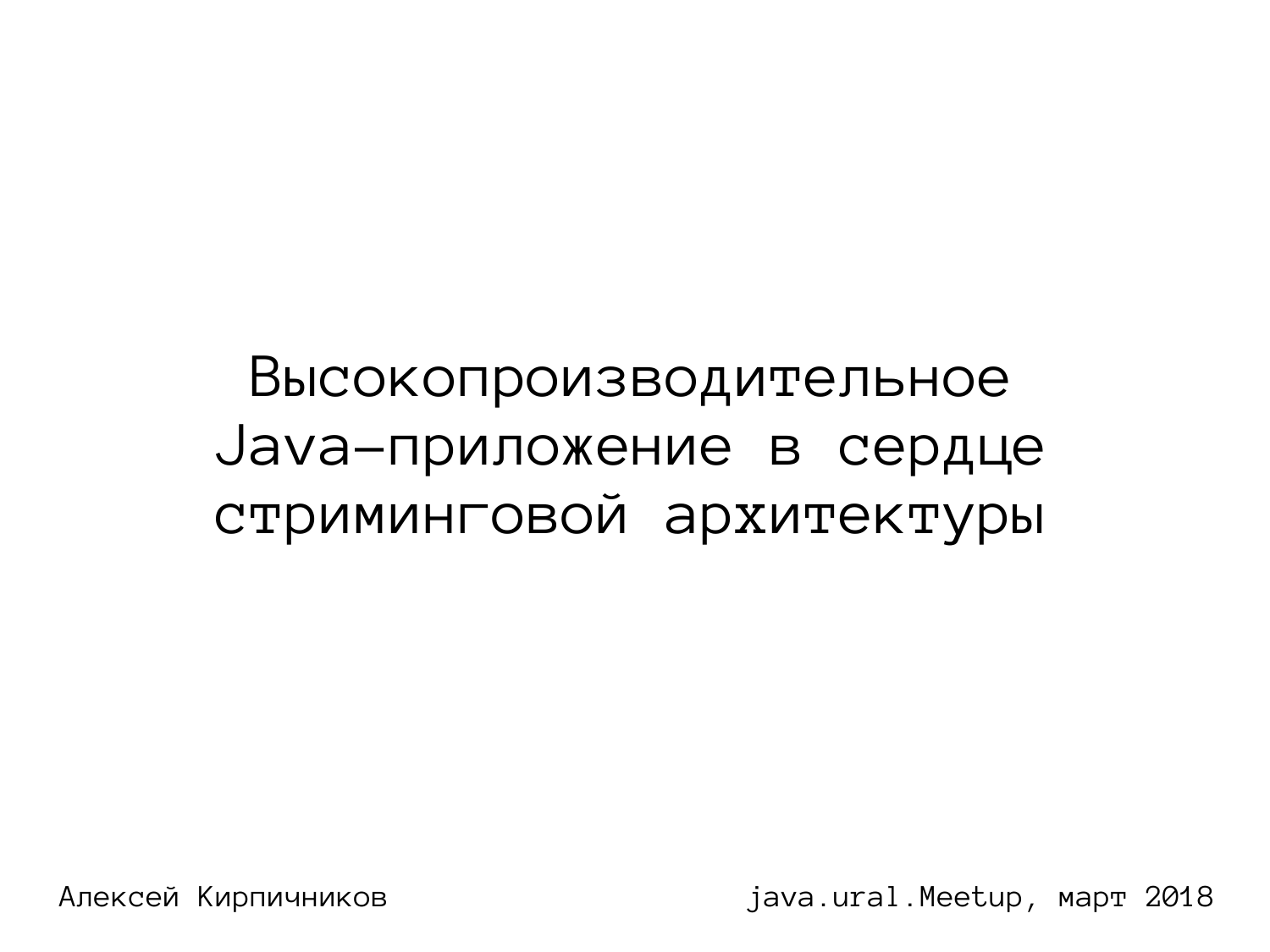

# Высокопроизводительное Java-приложение в сердце стриминговой архитектуры
Алексей Кирпичников
java.ural.Meetup, март 2018